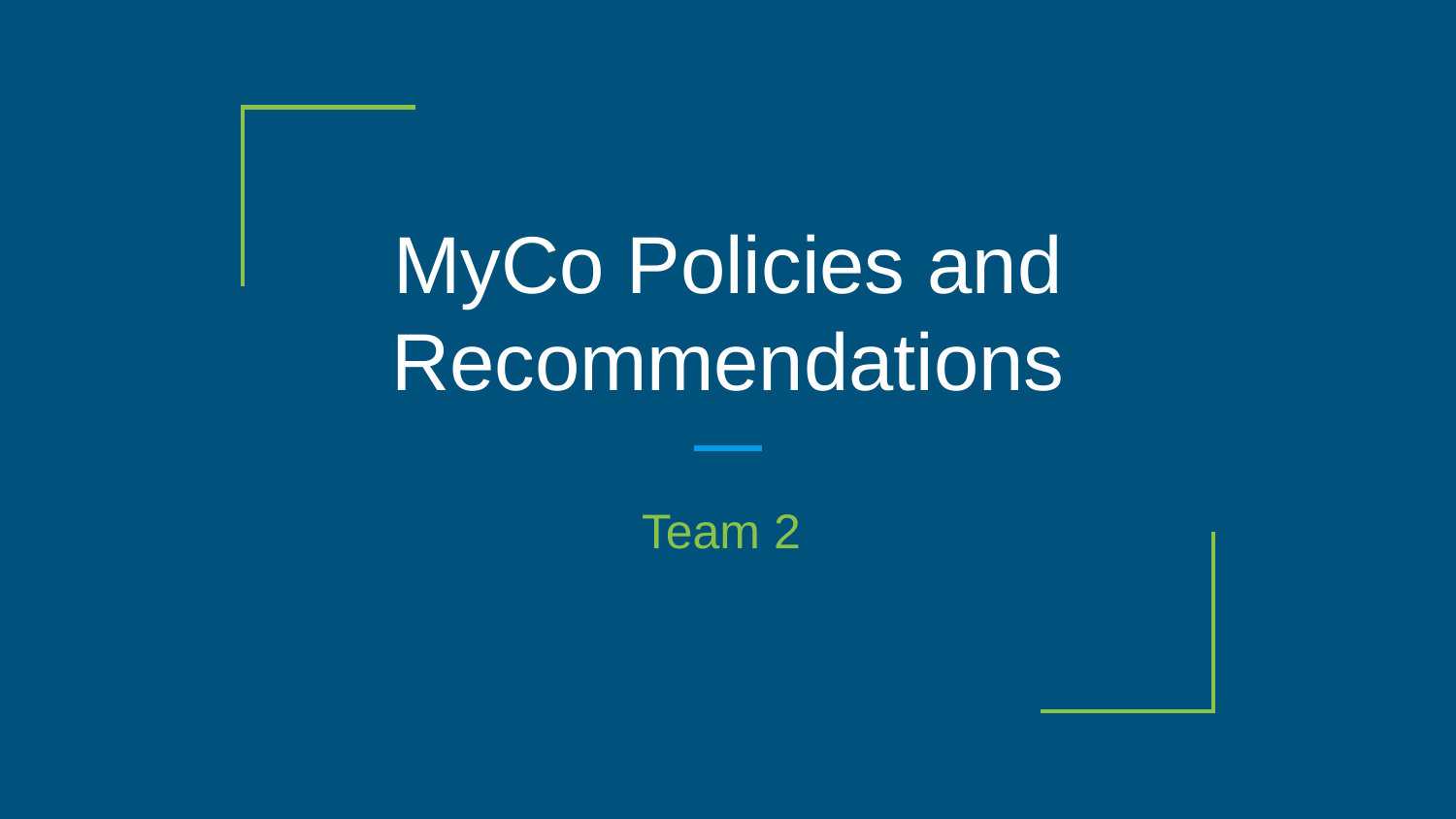

# MyCo Policies and Recommendations
Team 2